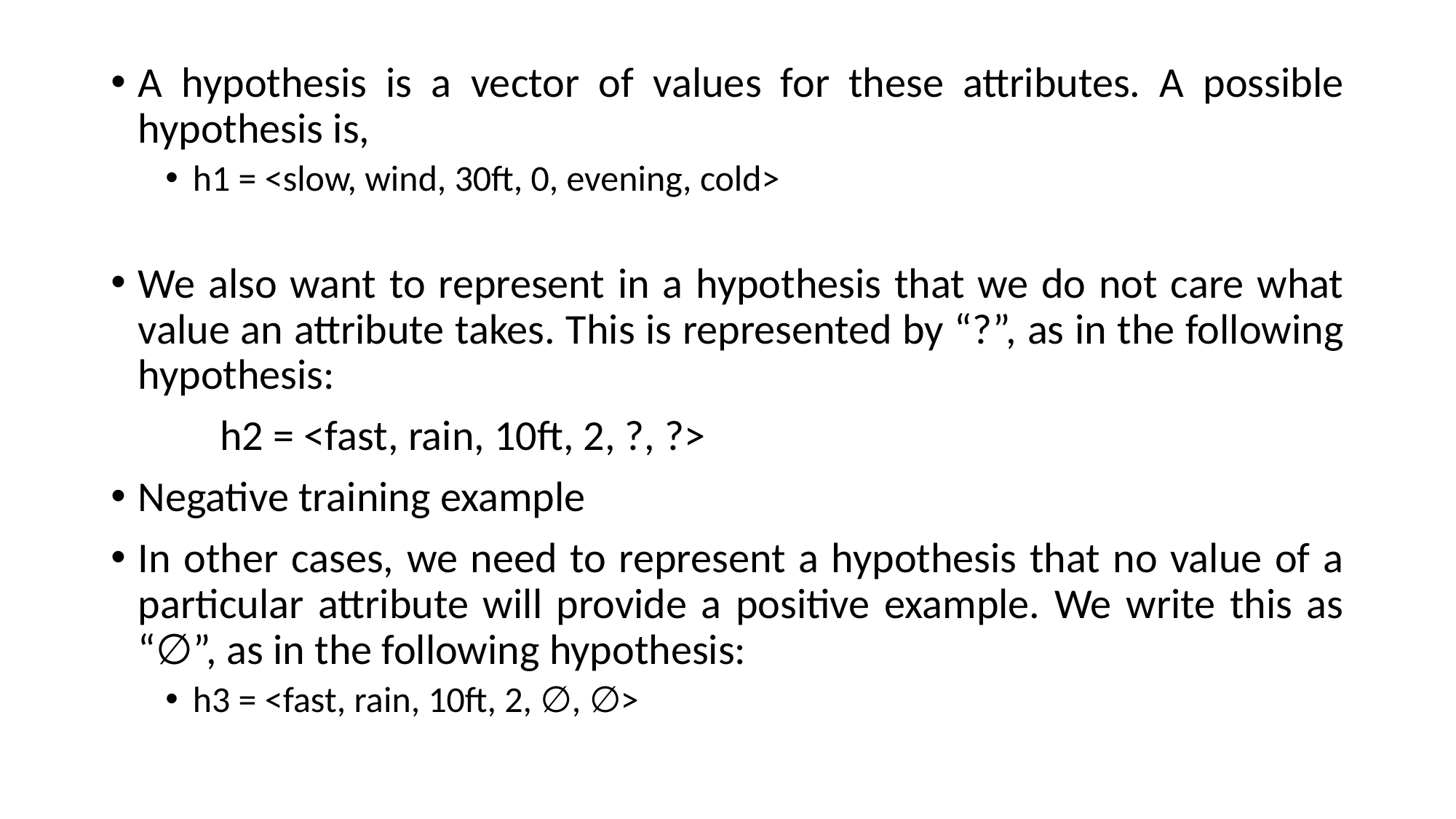

A hypothesis is a vector of values for these attributes. A possible hypothesis is,
h1 = <slow, wind, 30ft, 0, evening, cold>

We also want to represent in a hypothesis that we do not care what value an attribute takes. This is represented by “?”, as in the following hypothesis:
	h2 = <fast, rain, 10ft, 2, ?, ?>
Negative training example
In other cases, we need to represent a hypothesis that no value of a particular attribute will provide a positive example. We write this as “∅”, as in the following hypothesis:
h3 = <fast, rain, 10ft, 2, ∅, ∅>